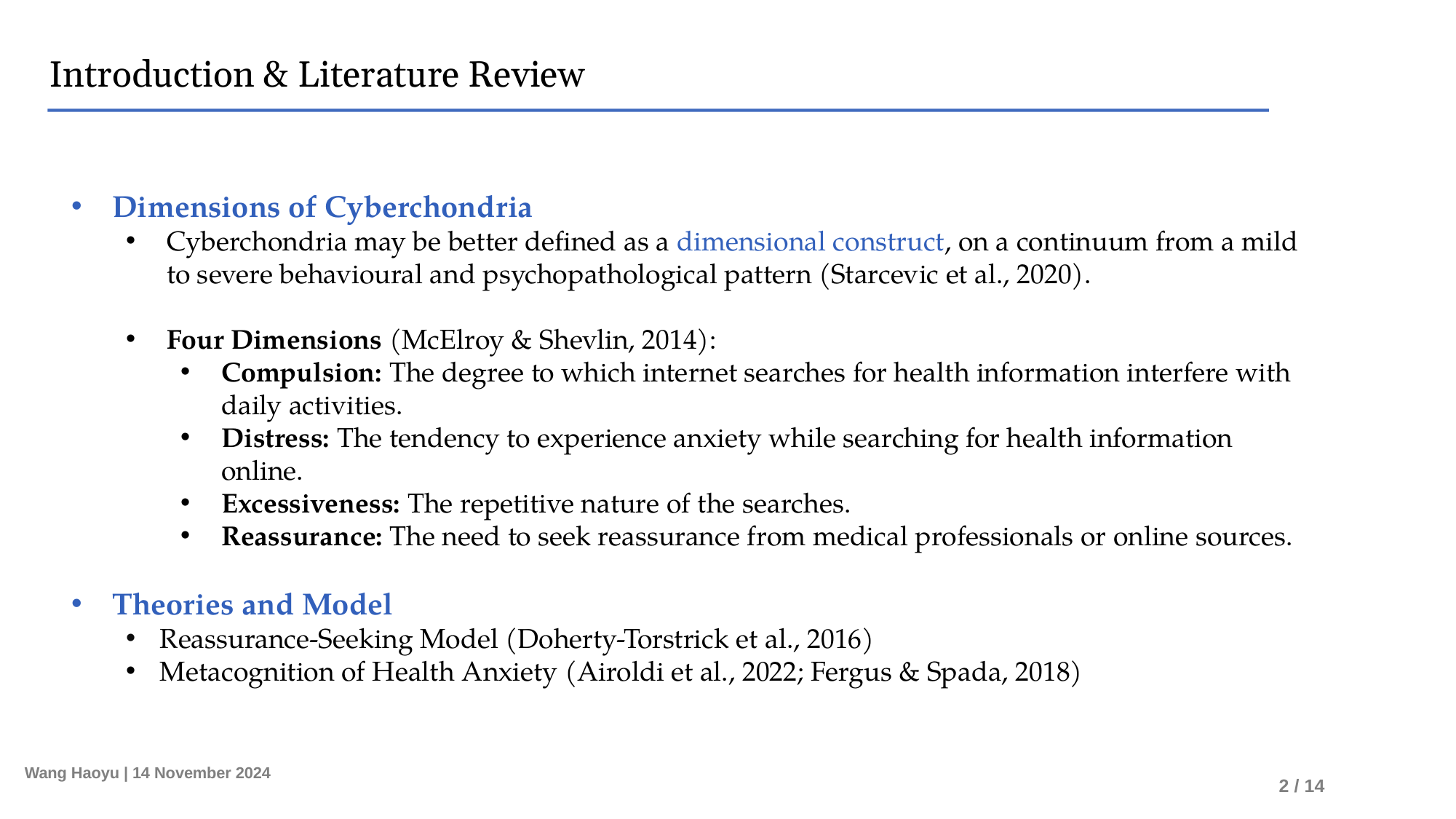

Introduction & Literature Review
Dimensions of Cyberchondria
Cyberchondria may be better defined as a dimensional construct, on a continuum from a mild to severe behavioural and psychopathological pattern (Starcevic et al., 2020).

Four Dimensions (McElroy & Shevlin, 2014):
Compulsion: The degree to which internet searches for health information interfere with daily activities.
Distress: The tendency to experience anxiety while searching for health information online.
Excessiveness: The repetitive nature of the searches.
Reassurance: The need to seek reassurance from medical professionals or online sources.

Theories and Model
Reassurance-Seeking Model (Doherty-Torstrick et al., 2016)
Metacognition of Health Anxiety (Airoldi et al., 2022; Fergus & Spada, 2018)
Wang Haoyu | 14 November 2024
2 / 14